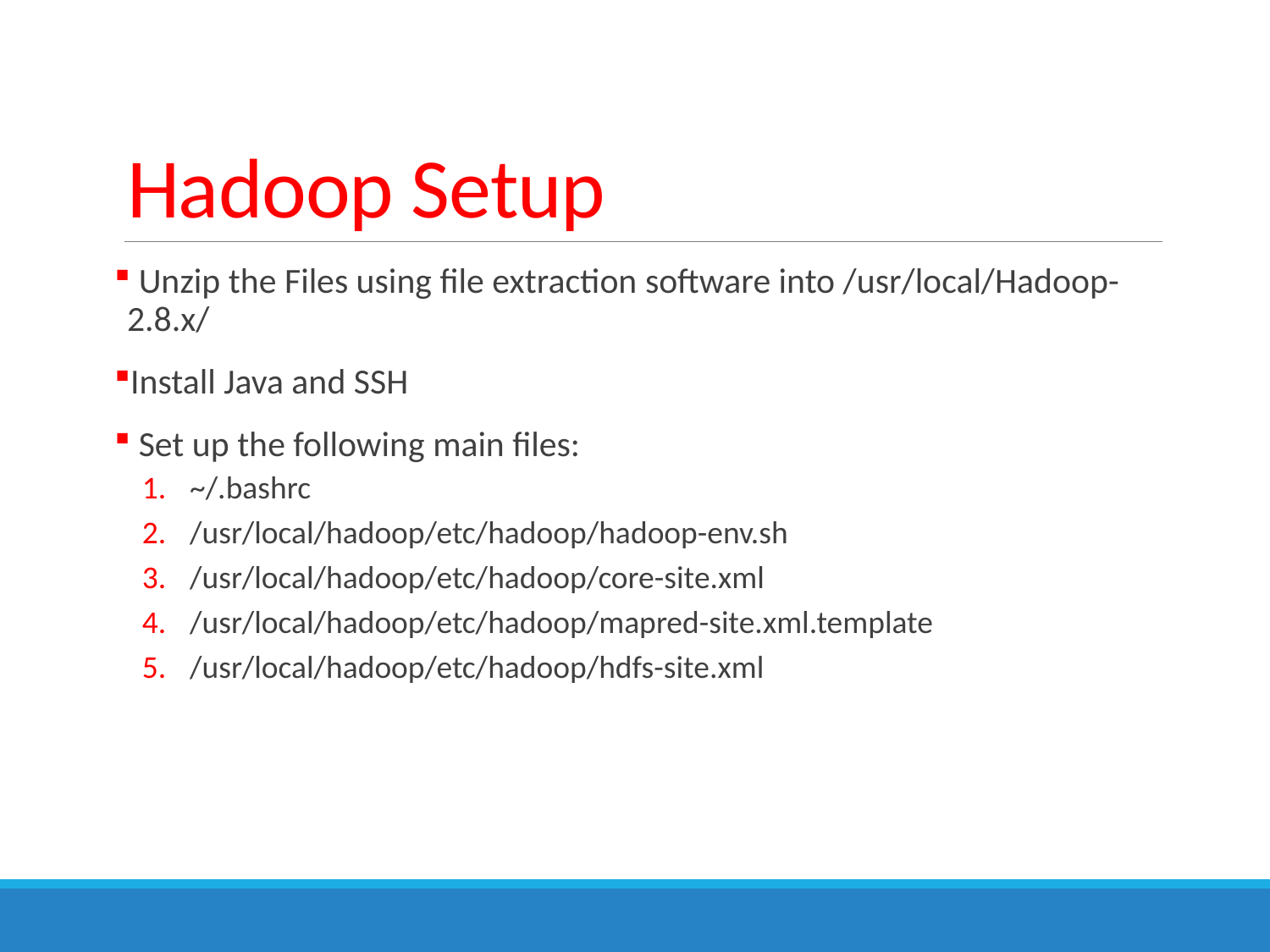

# Hadoop Setup
 Unzip the Files using file extraction software into /usr/local/Hadoop-2.8.x/
Install Java and SSH
 Set up the following main files:
~/.bashrc
/usr/local/hadoop/etc/hadoop/hadoop-env.sh
/usr/local/hadoop/etc/hadoop/core-site.xml
/usr/local/hadoop/etc/hadoop/mapred-site.xml.template
/usr/local/hadoop/etc/hadoop/hdfs-site.xml